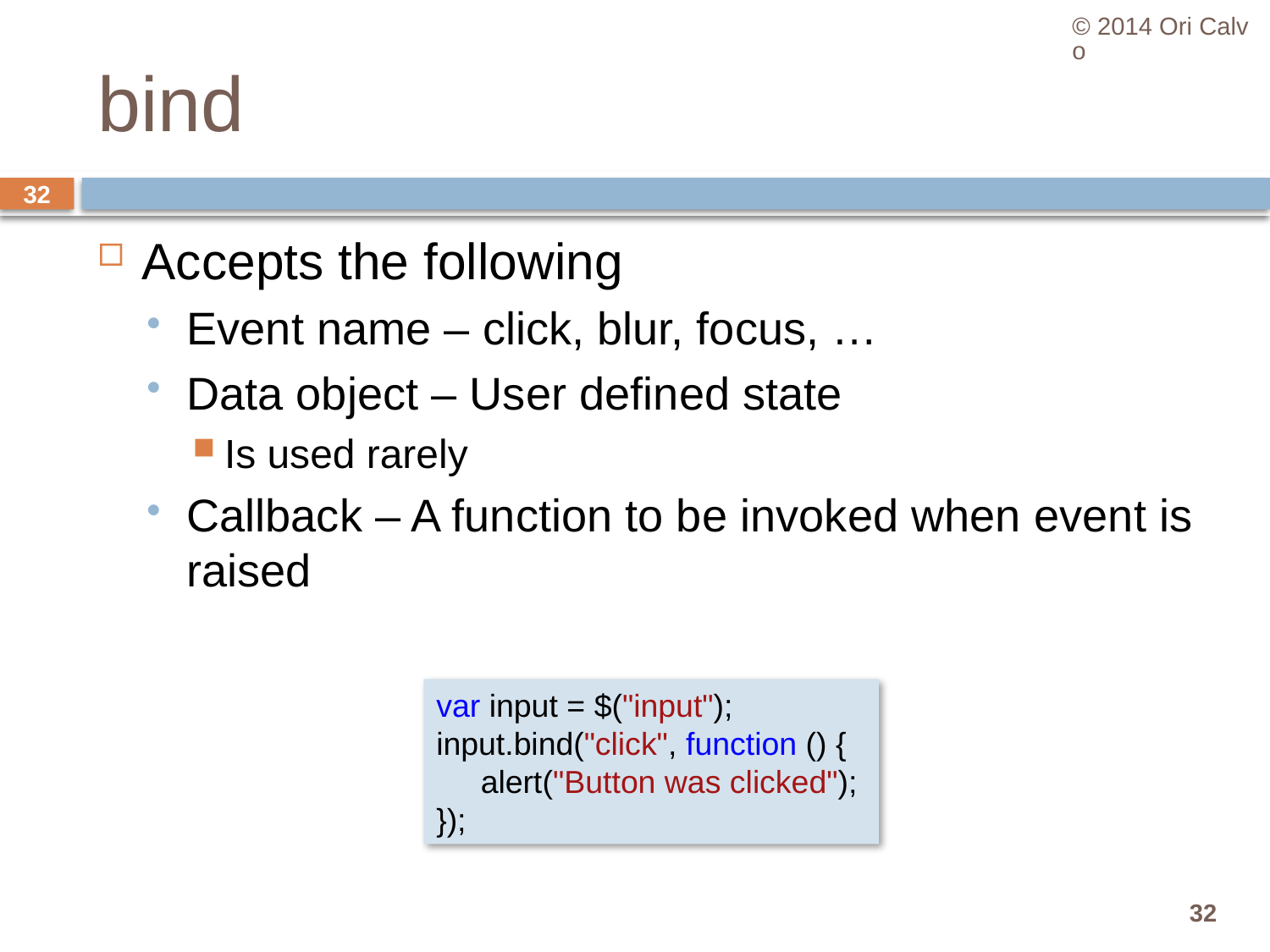

© 2014 Ori Calvo
# bind
32
Accepts the following
Event name – click, blur, focus, …
Data object – User defined state
Is used rarely
Callback – A function to be invoked when event is raised
var input = $("input");
input.bind("click", function () {
     alert("Button was clicked");
});